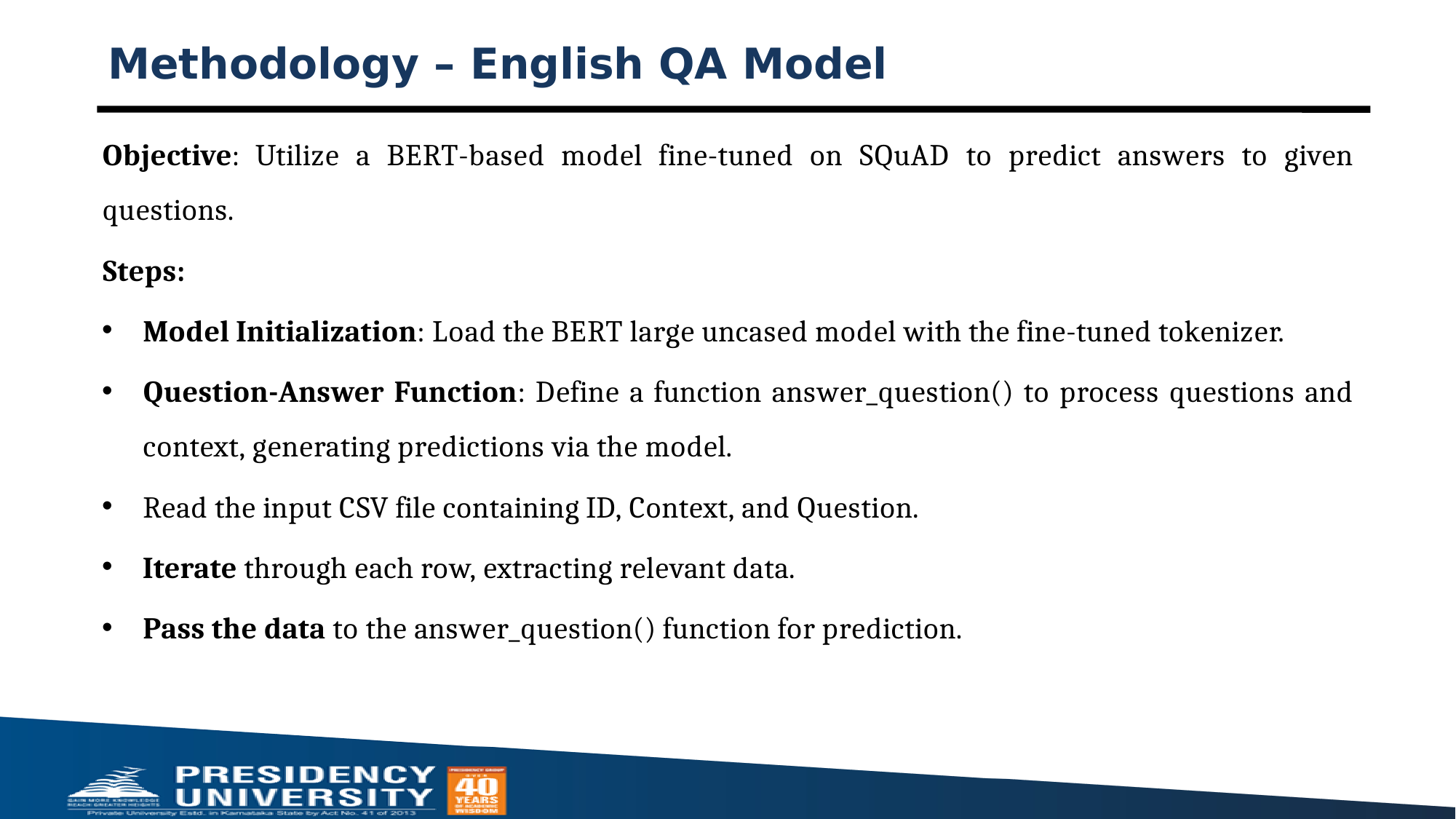

# Methodology – English QA Model
Objective: Utilize a BERT-based model fine-tuned on SQuAD to predict answers to given questions.
Steps:
Model Initialization: Load the BERT large uncased model with the fine-tuned tokenizer.
Question-Answer Function: Define a function answer_question() to process questions and context, generating predictions via the model.
Read the input CSV file containing ID, Context, and Question.
Iterate through each row, extracting relevant data.
Pass the data to the answer_question() function for prediction.